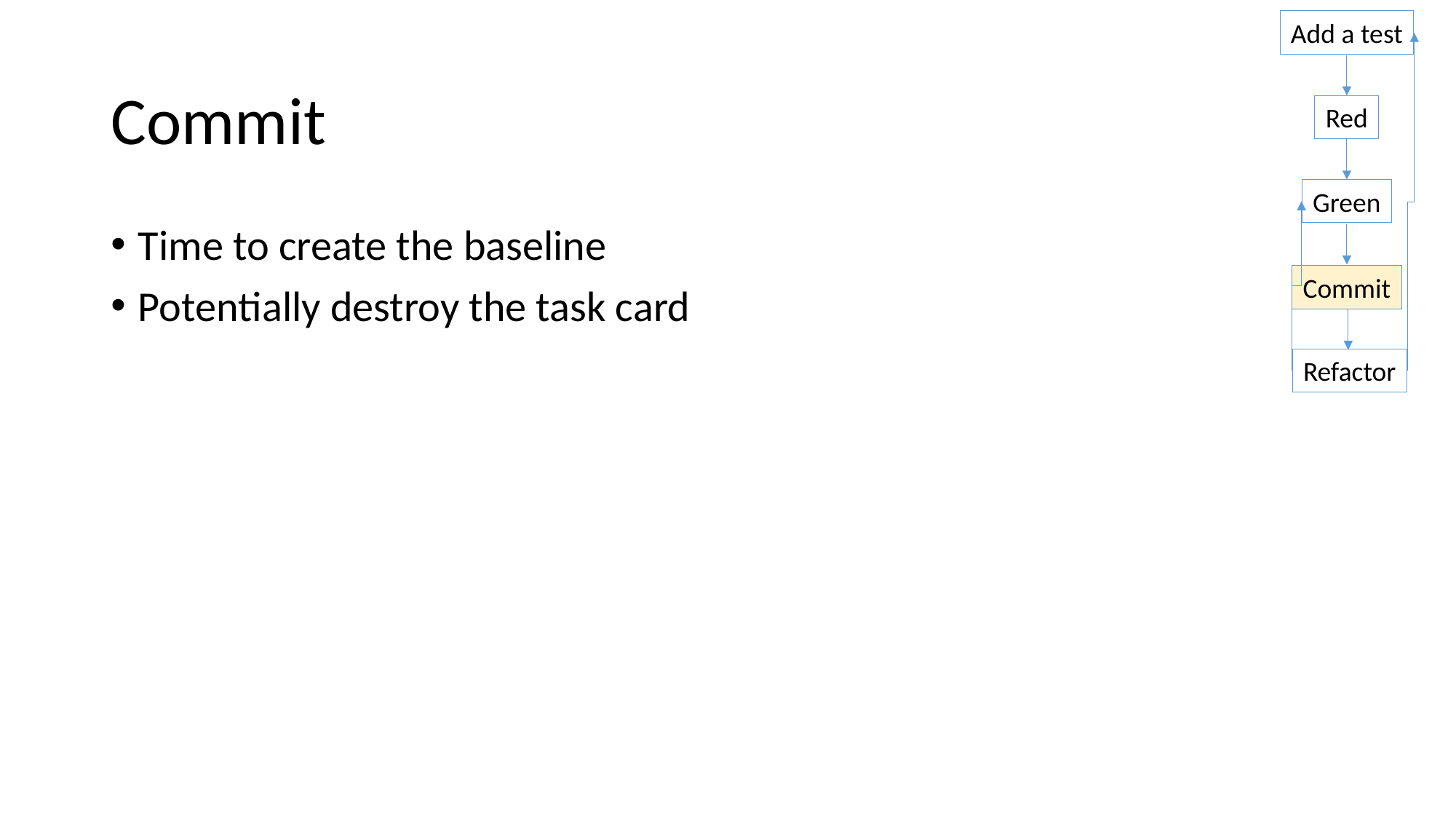

Add a test
# Commit
Red
Green
Time to create the baseline
Potentially destroy the task card
Commit
Refactor